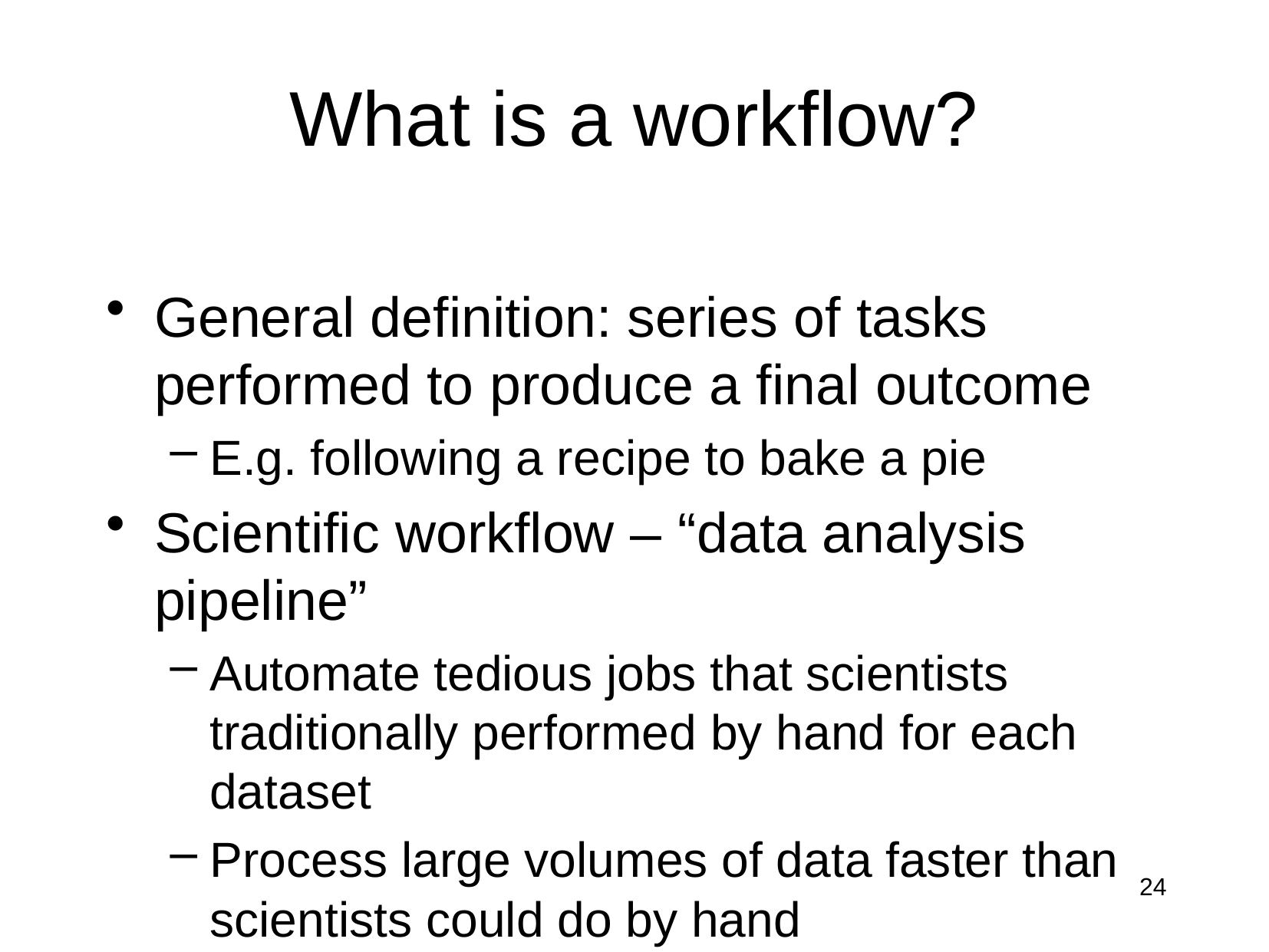

# What is a workflow?
General definition: series of tasks performed to produce a final outcome
E.g. following a recipe to bake a pie
Scientific workflow – “data analysis pipeline”
Automate tedious jobs that scientists traditionally performed by hand for each dataset
Process large volumes of data faster than scientists could do by hand
24